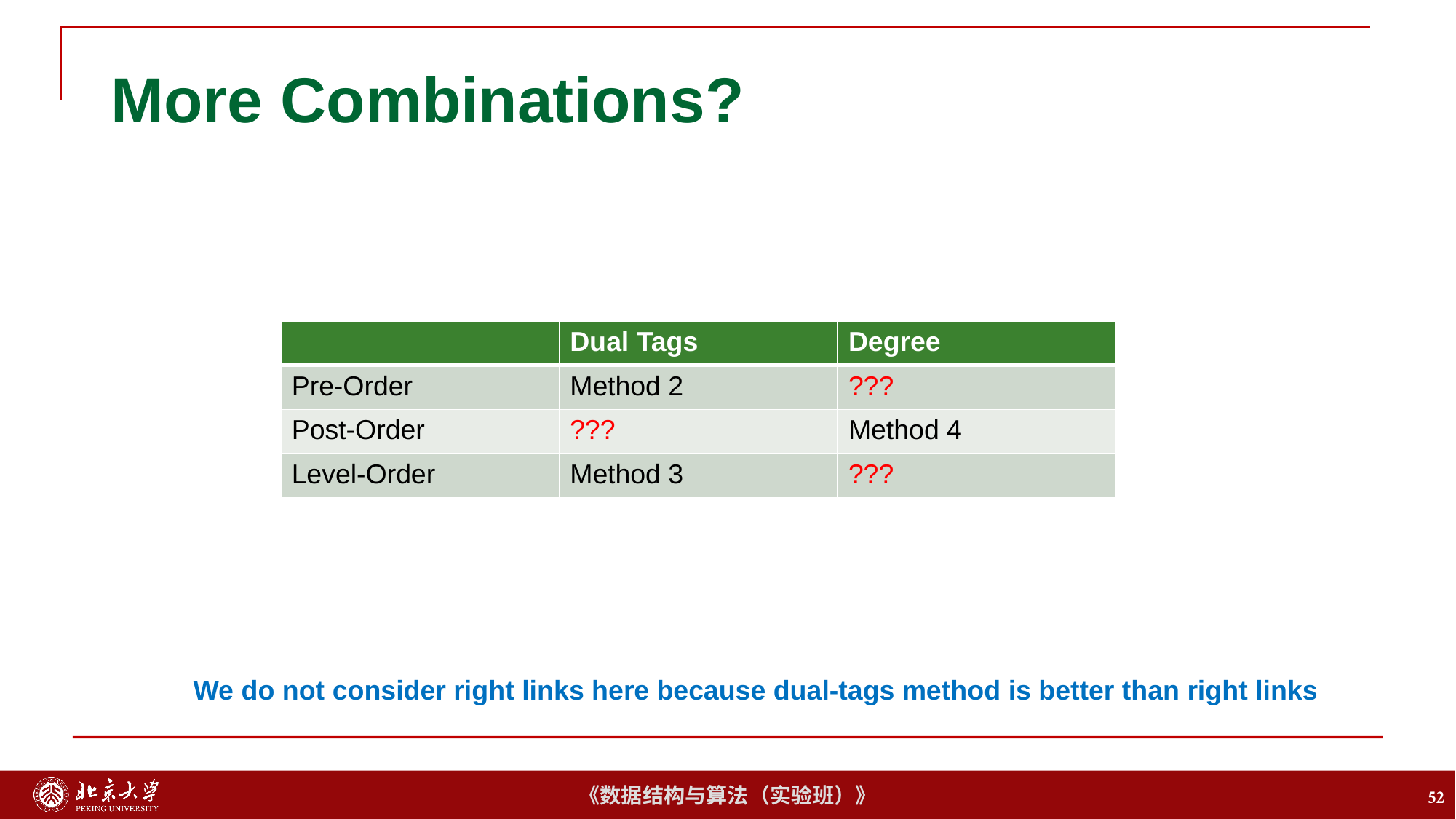

# More Combinations?
|  | Dual Tags | Degree |
| --- | --- | --- |
| Pre-Order | Method 2 | ??? |
| Post-Order | ??? | Method 4 |
| Level-Order | Method 3 | ??? |
We do not consider right links here because dual-tags method is better than right links
52